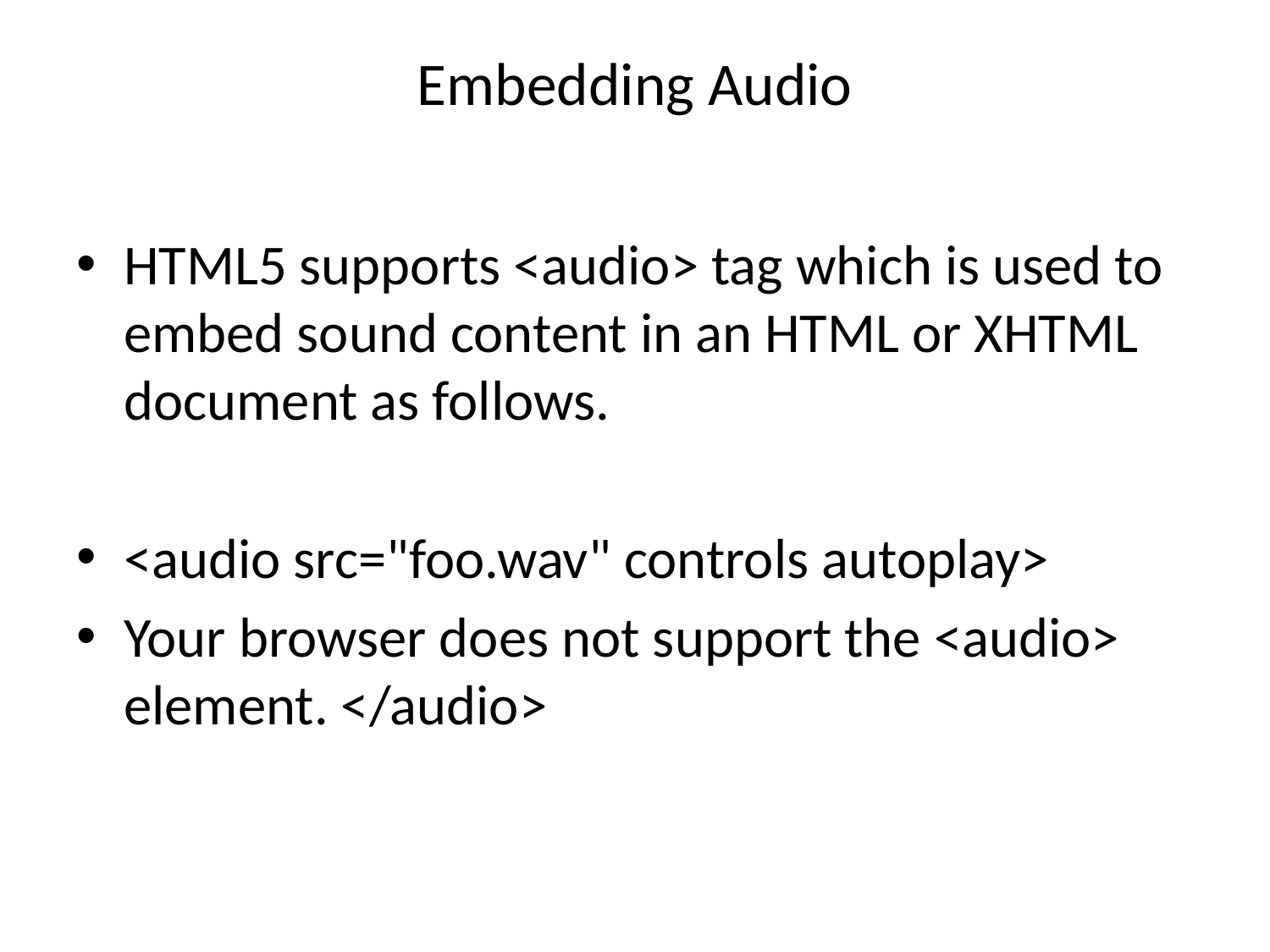

# Embedding Audio
HTML5 supports <audio> tag which is used to embed sound content in an HTML or XHTML document as follows.

<audio src="foo.wav" controls autoplay>
Your browser does not support the <audio> element. </audio>